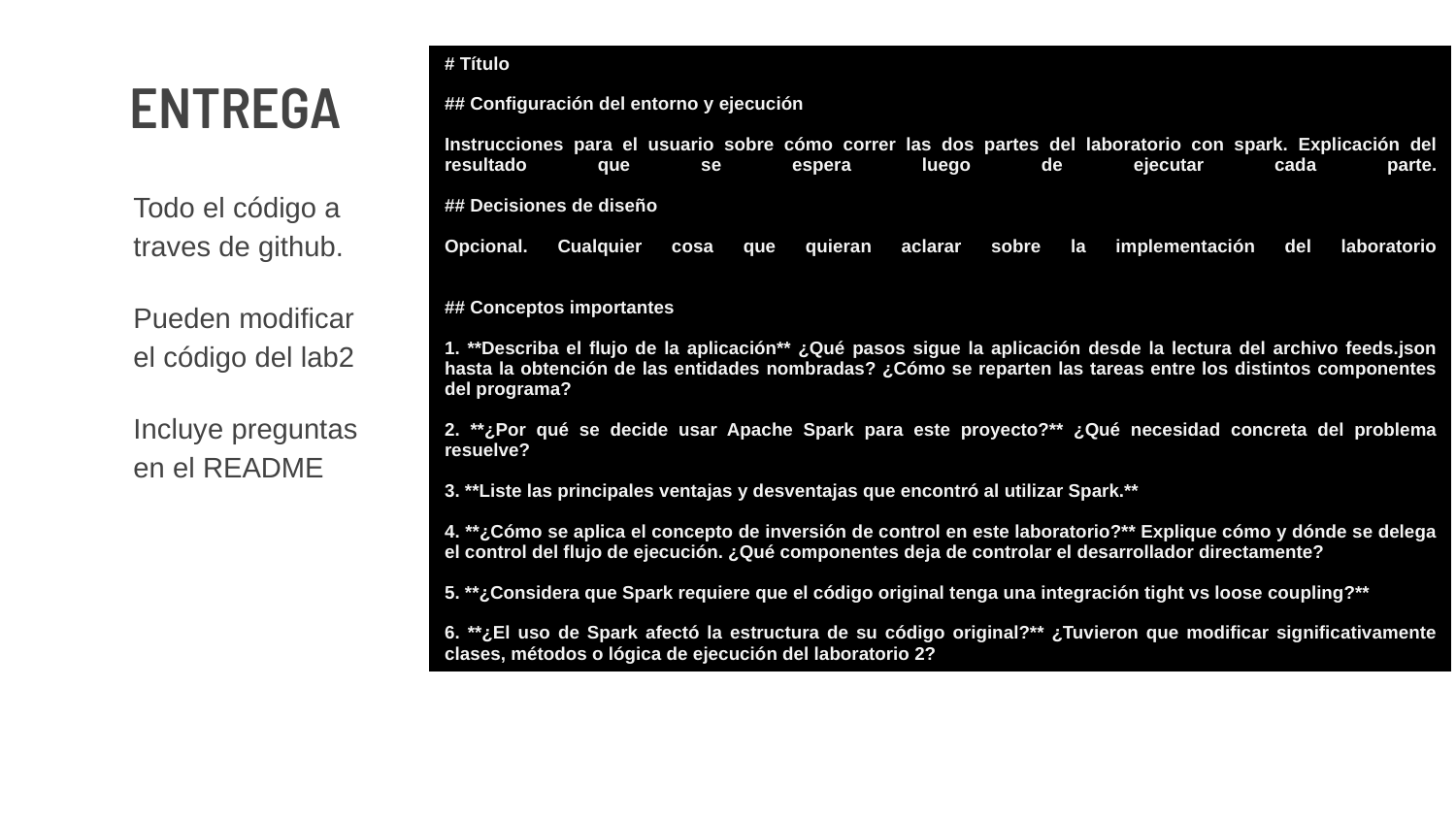

| # Título ## Configuración del entorno y ejecución Instrucciones para el usuario sobre cómo correr las dos partes del laboratorio con spark. Explicación del resultado que se espera luego de ejecutar cada parte. ## Decisiones de diseño Opcional. Cualquier cosa que quieran aclarar sobre la implementación del laboratorio ## Conceptos importantes 1. \*\*Describa el flujo de la aplicación\*\* ¿Qué pasos sigue la aplicación desde la lectura del archivo feeds.json hasta la obtención de las entidades nombradas? ¿Cómo se reparten las tareas entre los distintos componentes del programa? 2. \*\*¿Por qué se decide usar Apache Spark para este proyecto?\*\* ¿Qué necesidad concreta del problema resuelve? 3. \*\*Liste las principales ventajas y desventajas que encontró al utilizar Spark.\*\* 4. \*\*¿Cómo se aplica el concepto de inversión de control en este laboratorio?\*\* Explique cómo y dónde se delega el control del flujo de ejecución. ¿Qué componentes deja de controlar el desarrollador directamente? 5. \*\*¿Considera que Spark requiere que el código original tenga una integración tight vs loose coupling?\*\* 6. \*\*¿El uso de Spark afectó la estructura de su código original?\*\* ¿Tuvieron que modificar significativamente clases, métodos o lógica de ejecución del laboratorio 2? |
| --- |
# ENTREGA
Todo el código a traves de github.
Pueden modificar el código del lab2
Incluye preguntas en el README